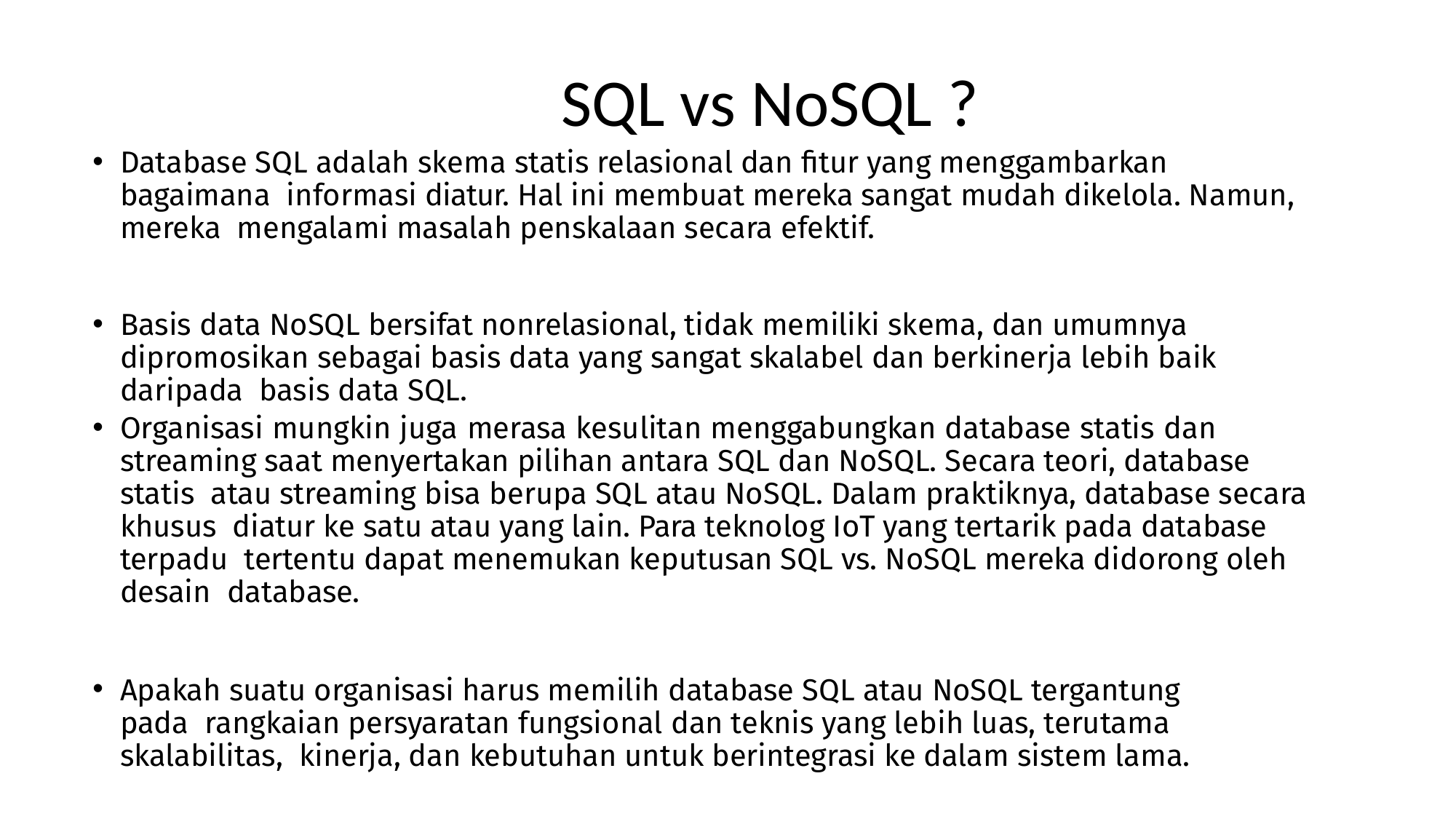

SQL vs NoSQL ?
Database SQL adalah skema statis relasional dan fitur yang menggambarkan bagaimana  informasi diatur. Hal ini membuat mereka sangat mudah dikelola. Namun, mereka  mengalami masalah penskalaan secara efektif.

Basis data NoSQL bersifat nonrelasional, tidak memiliki skema, dan umumnya  dipromosikan sebagai basis data yang sangat skalabel dan berkinerja lebih baik daripada  basis data SQL.
Organisasi mungkin juga merasa kesulitan menggabungkan database statis dan  streaming saat menyertakan pilihan antara SQL dan NoSQL. Secara teori, database statis  atau streaming bisa berupa SQL atau NoSQL. Dalam praktiknya, database secara khusus  diatur ke satu atau yang lain. Para teknolog IoT yang tertarik pada database terpadu  tertentu dapat menemukan keputusan SQL vs. NoSQL mereka didorong oleh desain  database.

Apakah suatu organisasi harus memilih database SQL atau NoSQL tergantung pada  rangkaian persyaratan fungsional dan teknis yang lebih luas, terutama skalabilitas,  kinerja, dan kebutuhan untuk berintegrasi ke dalam sistem lama.